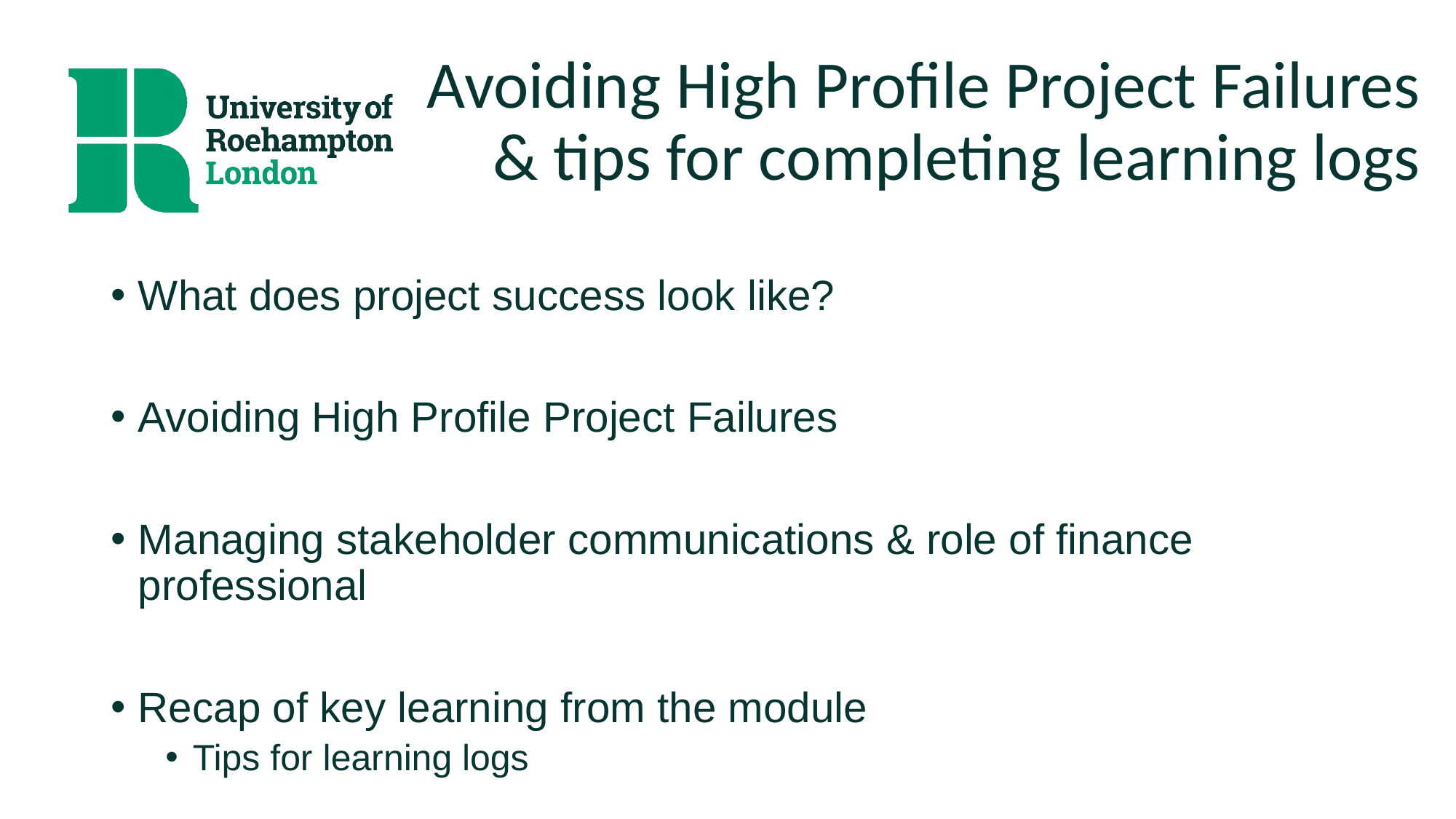

# Avoiding High Profile Project Failures & tips for completing learning logs
What does project success look like?

Avoiding High Profile Project Failures

Managing stakeholder communications & role of finance professional

Recap of key learning from the module
Tips for learning logs